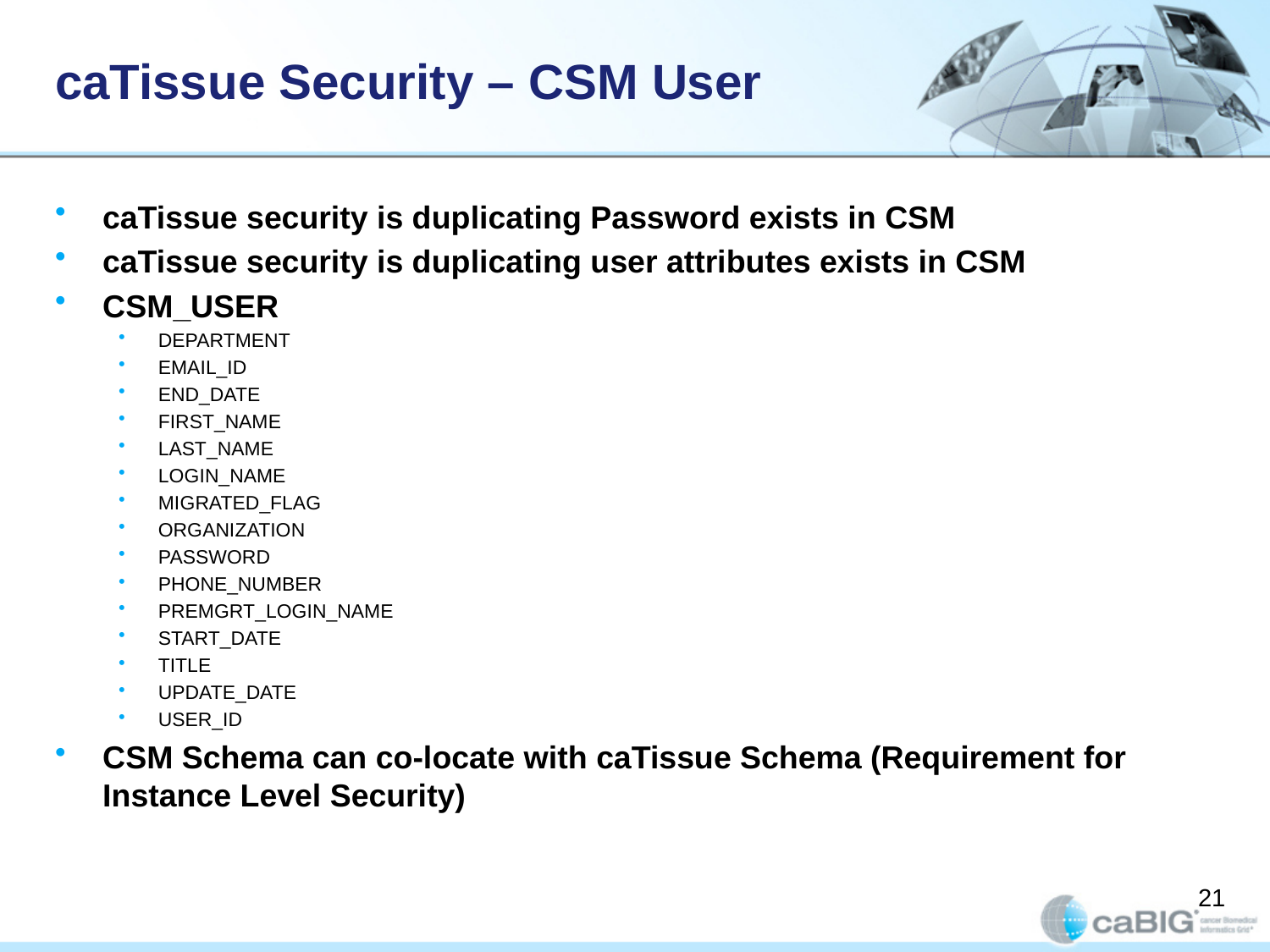

# caTissue Security – CSM User
caTissue security is duplicating Password exists in CSM
caTissue security is duplicating user attributes exists in CSM
CSM_USER
DEPARTMENT
EMAIL_ID
END_DATE
FIRST_NAME
LAST_NAME
LOGIN_NAME
MIGRATED_FLAG
ORGANIZATION
PASSWORD
PHONE_NUMBER
PREMGRT_LOGIN_NAME
START_DATE
TITLE
UPDATE_DATE
USER_ID
CSM Schema can co-locate with caTissue Schema (Requirement for Instance Level Security)
21